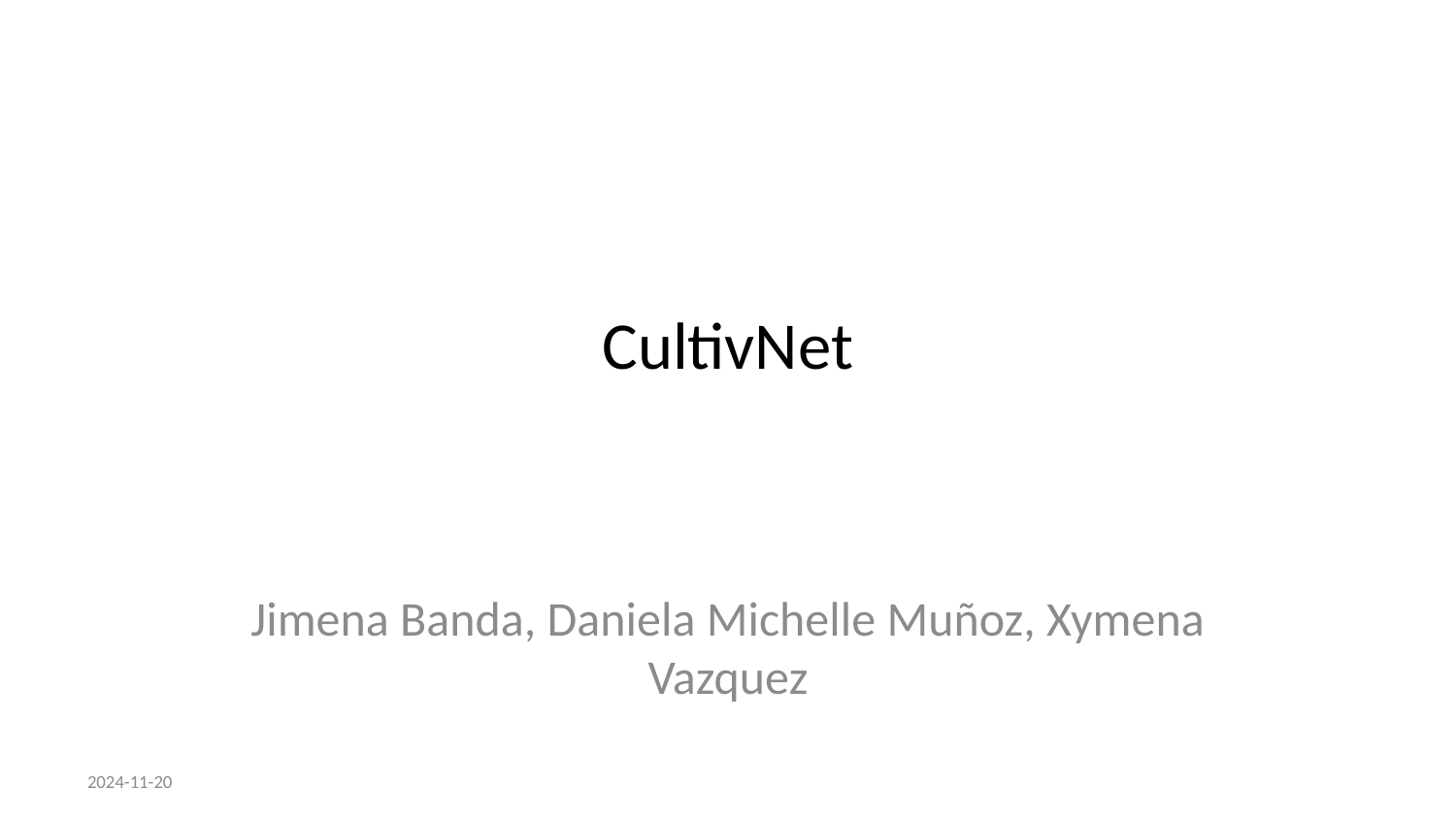

# CultivNet
Jimena Banda, Daniela Michelle Muñoz, Xymena Vazquez
2024-11-20